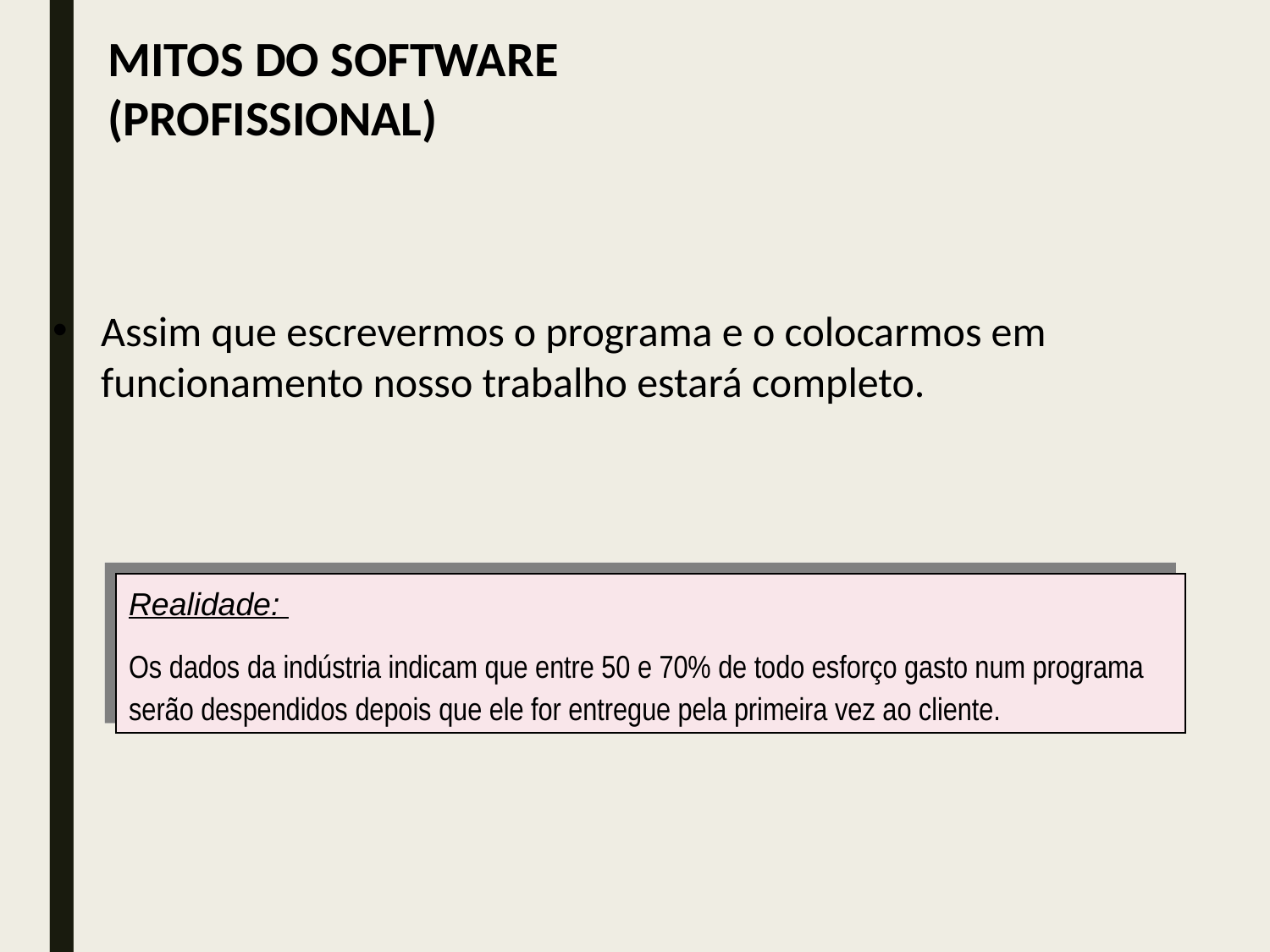

# MITOS DO SOFTWARE (PROFISSIONAL)

Assim que escrevermos o programa e o colocarmos em funcionamento nosso trabalho estará completo.
Realidade:
Os dados da indústria indicam que entre 50 e 70% de todo esforço gasto num programa serão despendidos depois que ele for entregue pela primeira vez ao cliente.